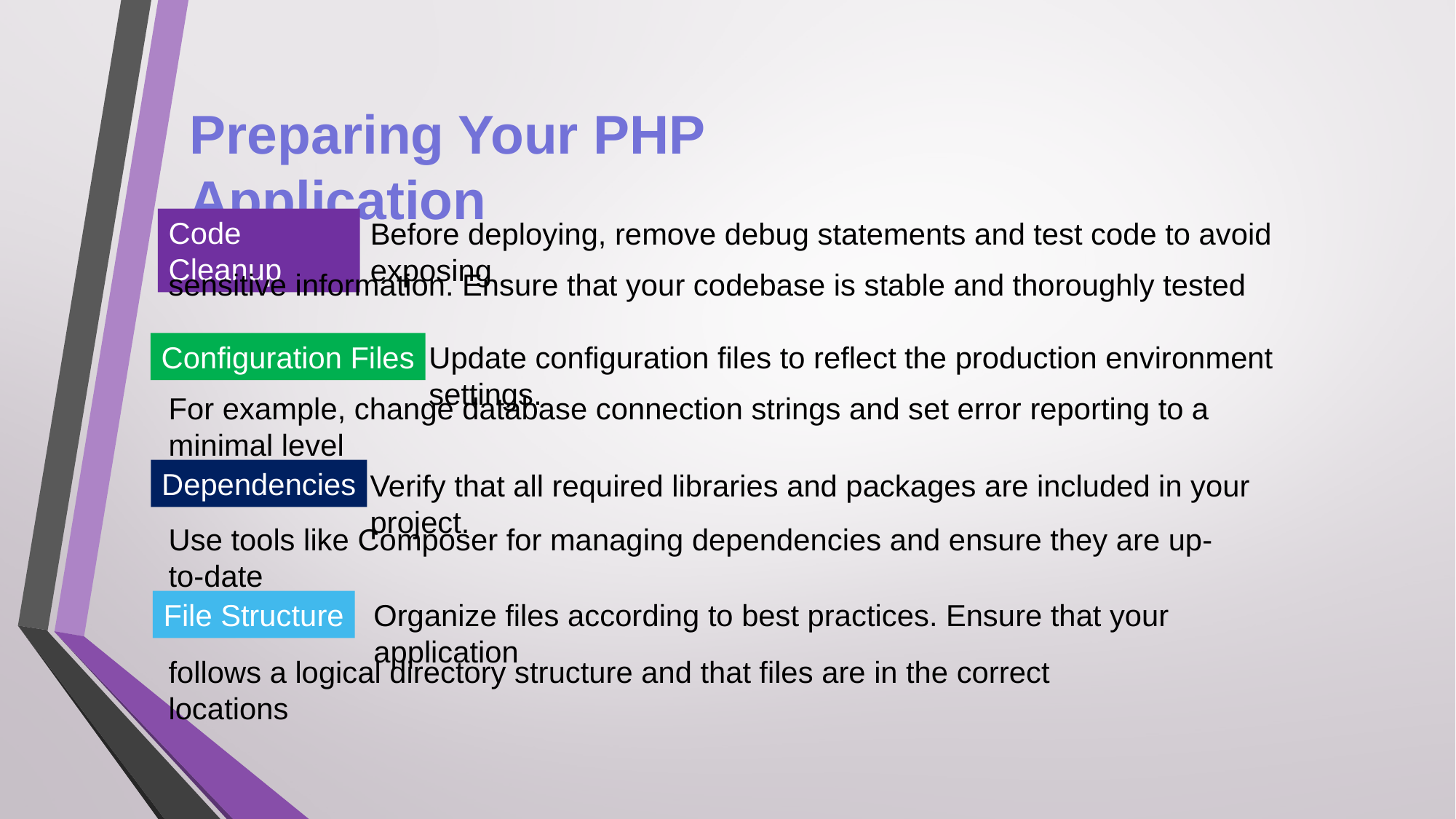

Preparing Your PHP Application
Code Cleanup
Before deploying, remove debug statements and test code to avoid exposing
sensitive information. Ensure that your codebase is stable and thoroughly tested
Update configuration files to reflect the production environment settings.
For example, change database connection strings and set error reporting to a minimal level
Configuration Files
Dependencies
Verify that all required libraries and packages are included in your project.
Use tools like Composer for managing dependencies and ensure they are up-to-date
File Structure
Organize files according to best practices. Ensure that your application
follows a logical directory structure and that files are in the correct locations